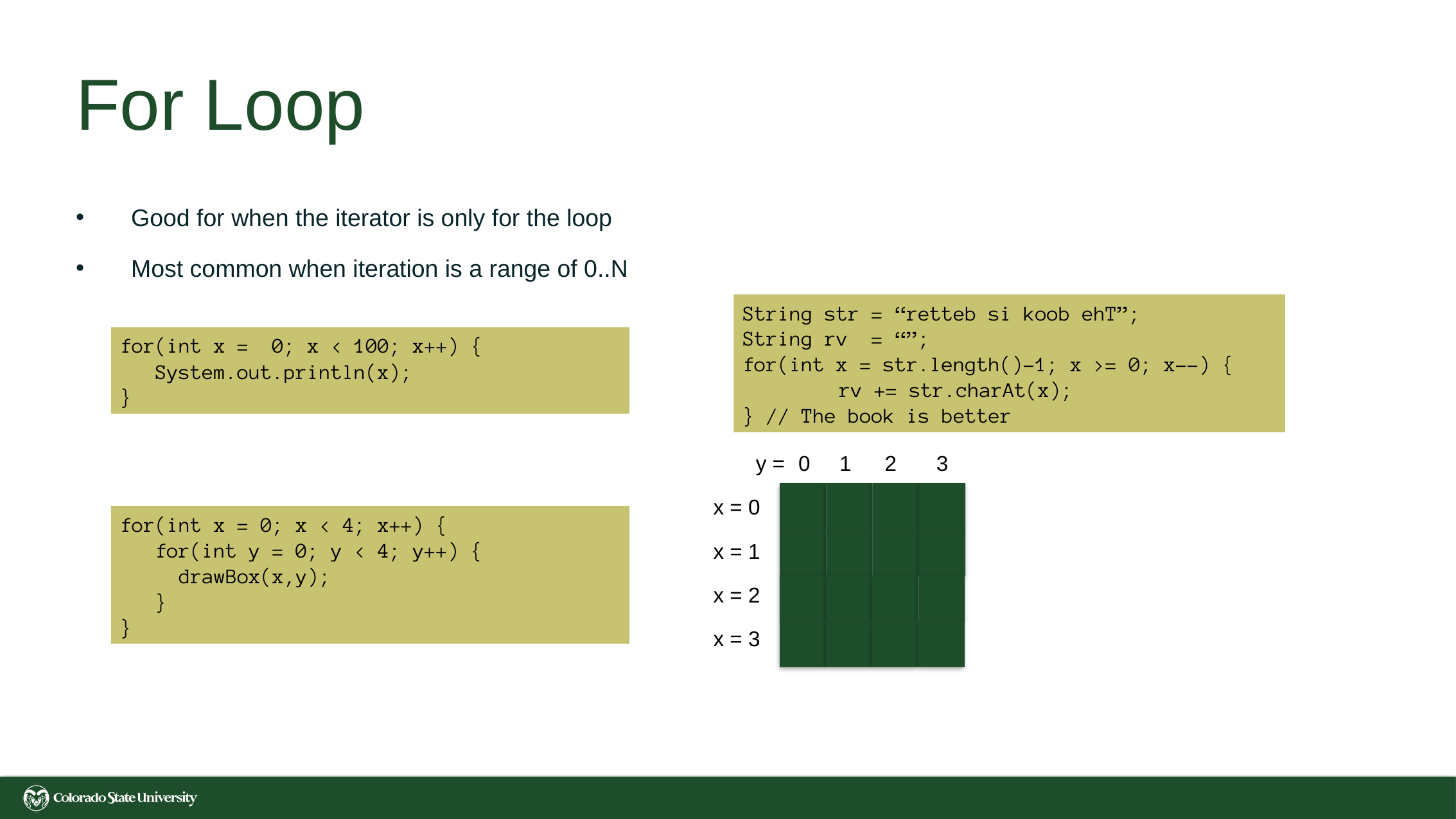

# For Loop
Good for when the iterator is only for the loop
Most common when iteration is a range of 0..N
String str = “retteb si koob ehT”;
String rv  = “”;
for(int x = str.length()-1; x >= 0; x--) {
	rv += str.charAt(x);
} // The book is better
for(int x =  0; x < 100; x++) {
   System.out.println(x);
}
y =
0
1
2
3

x = 0
for(int x = 0; x < 4; x++) {
   for(int y = 0; y < 4; y++) {
     drawBox(x,y);
   }
}

x = 1

x = 2
x = 3